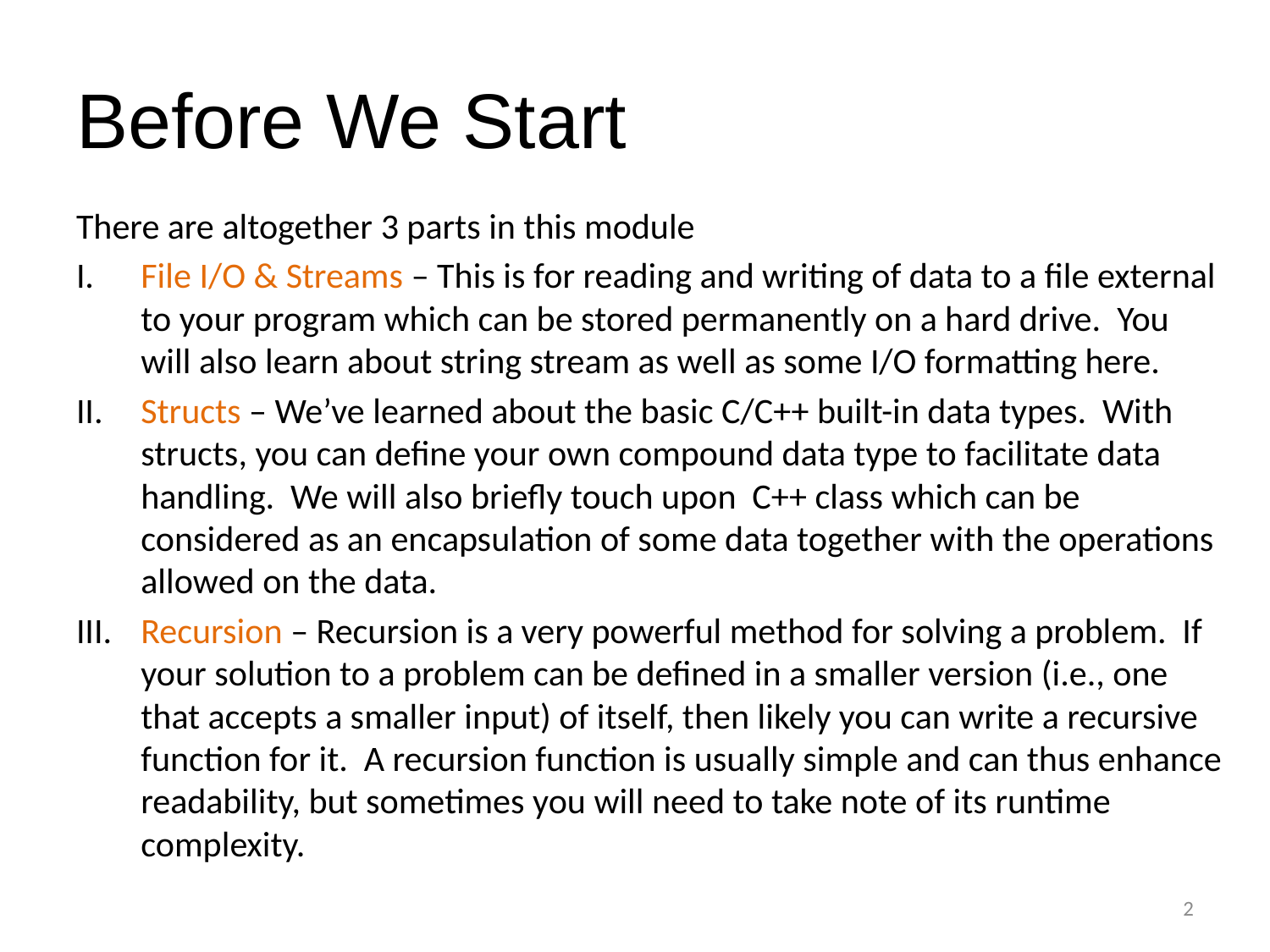

# Before We Start
There are altogether 3 parts in this module
File I/O & Streams – This is for reading and writing of data to a file external to your program which can be stored permanently on a hard drive.  You will also learn about string stream as well as some I/O formatting here.
Structs – We’ve learned about the basic C/C++ built-in data types.  With structs, you can define your own compound data type to facilitate data handling.  We will also briefly touch upon  C++ class which can be considered as an encapsulation of some data together with the operations allowed on the data.
Recursion – Recursion is a very powerful method for solving a problem.  If your solution to a problem can be defined in a smaller version (i.e., one that accepts a smaller input) of itself, then likely you can write a recursive function for it.  A recursion function is usually simple and can thus enhance readability, but sometimes you will need to take note of its runtime complexity.
2